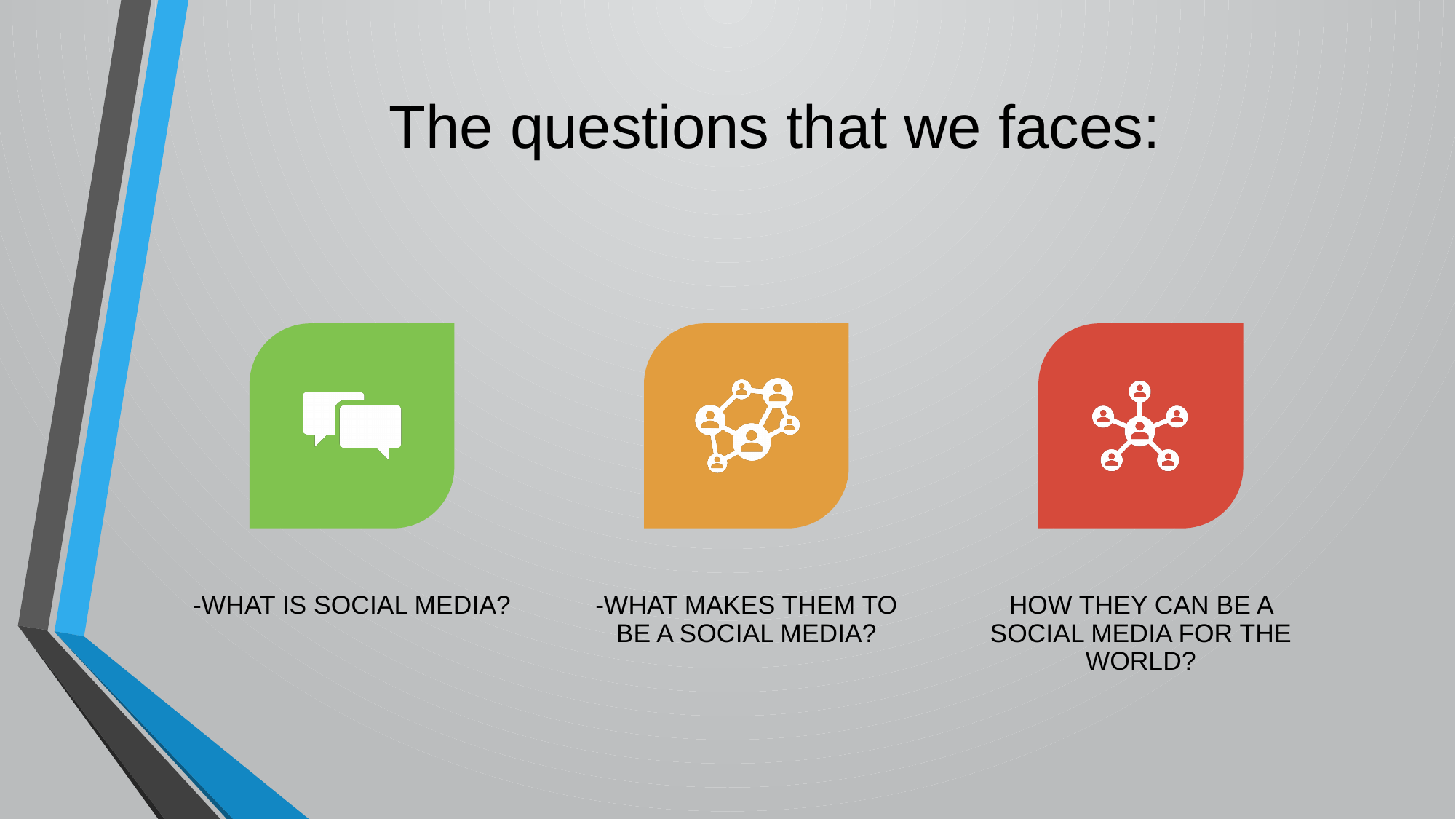

# The questions that we faces:
-What is social media?
-What makes them to be a social media?
How they can be a social media for the world?